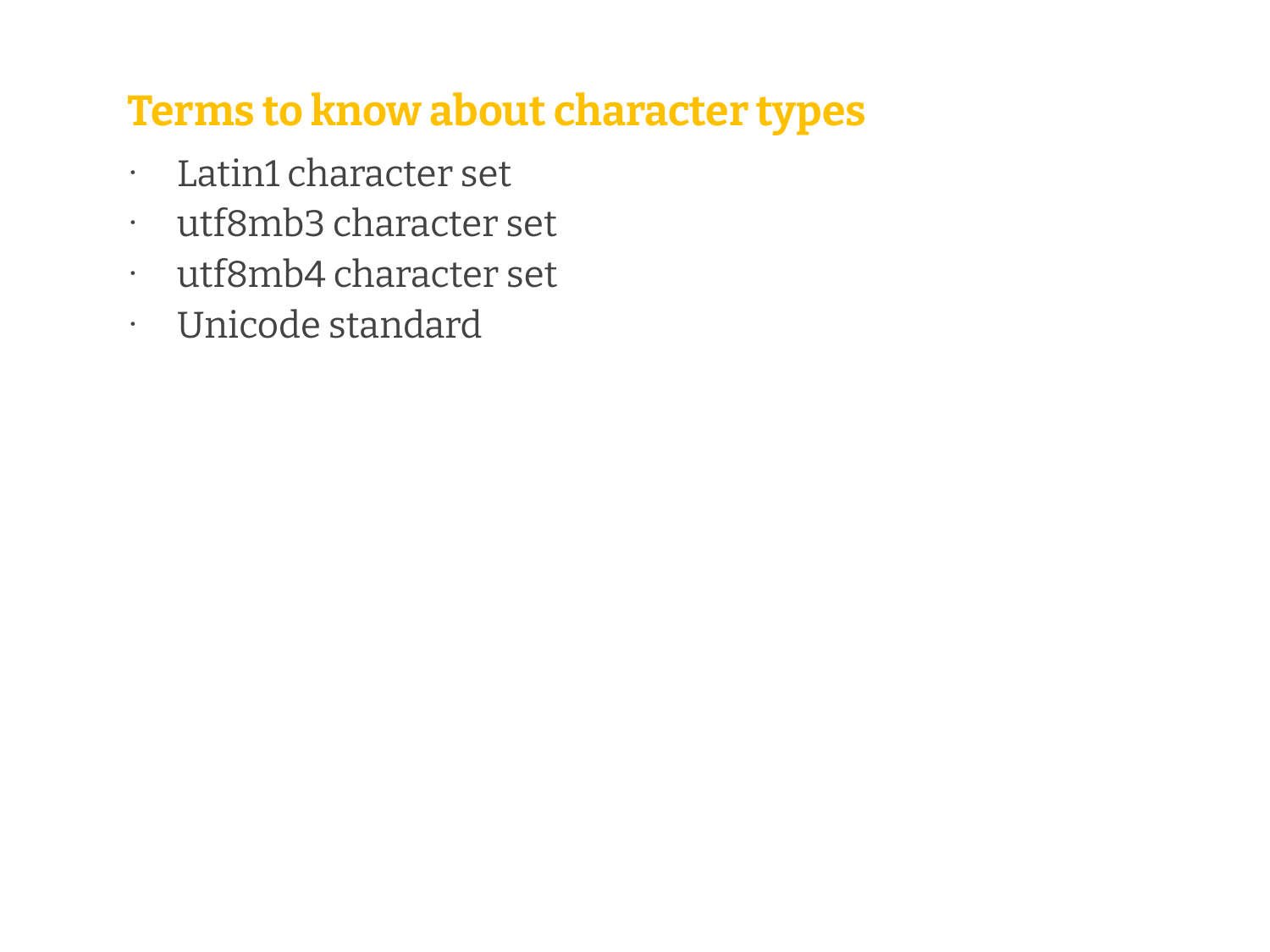

# Terms to know about character types
Latin1 character set
utf8mb3 character set
utf8mb4 character set
Unicode standard